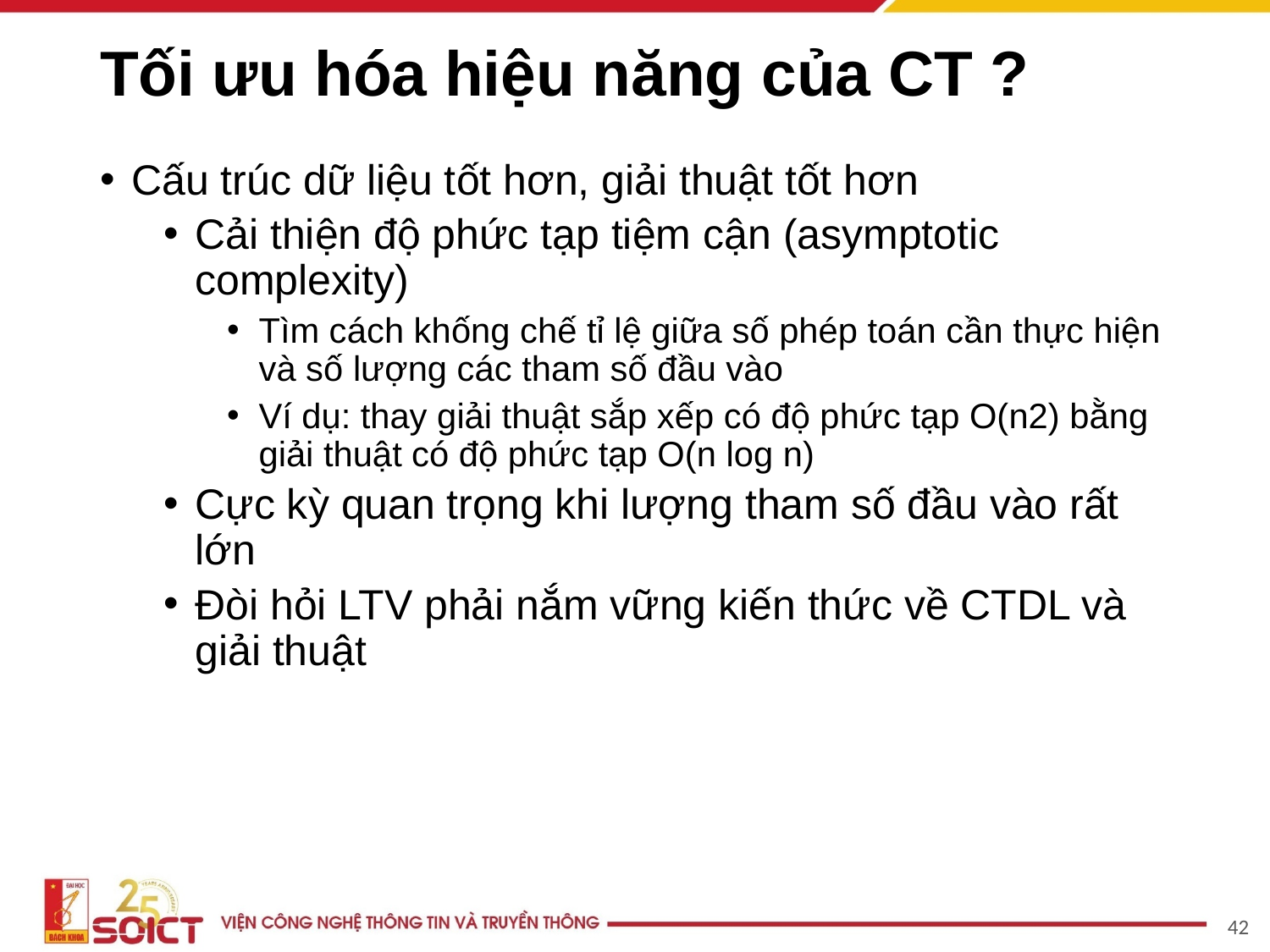

# Tối ưu hóa hiệu năng của CT ?
Cấu trúc dữ liệu tốt hơn, giải thuật tốt hơn
Cải thiện độ phức tạp tiệm cận (asymptotic complexity)
Tìm cách khống chế tỉ lệ giữa số phép toán cần thực hiện và số lượng các tham số đầu vào
Ví dụ: thay giải thuật sắp xếp có độ phức tạp O(n2) bằng giải thuật có độ phức tạp O(n log n)
Cực kỳ quan trọng khi lượng tham số đầu vào rất lớn
Đòi hỏi LTV phải nắm vững kiến thức về CTDL và giải thuật

42